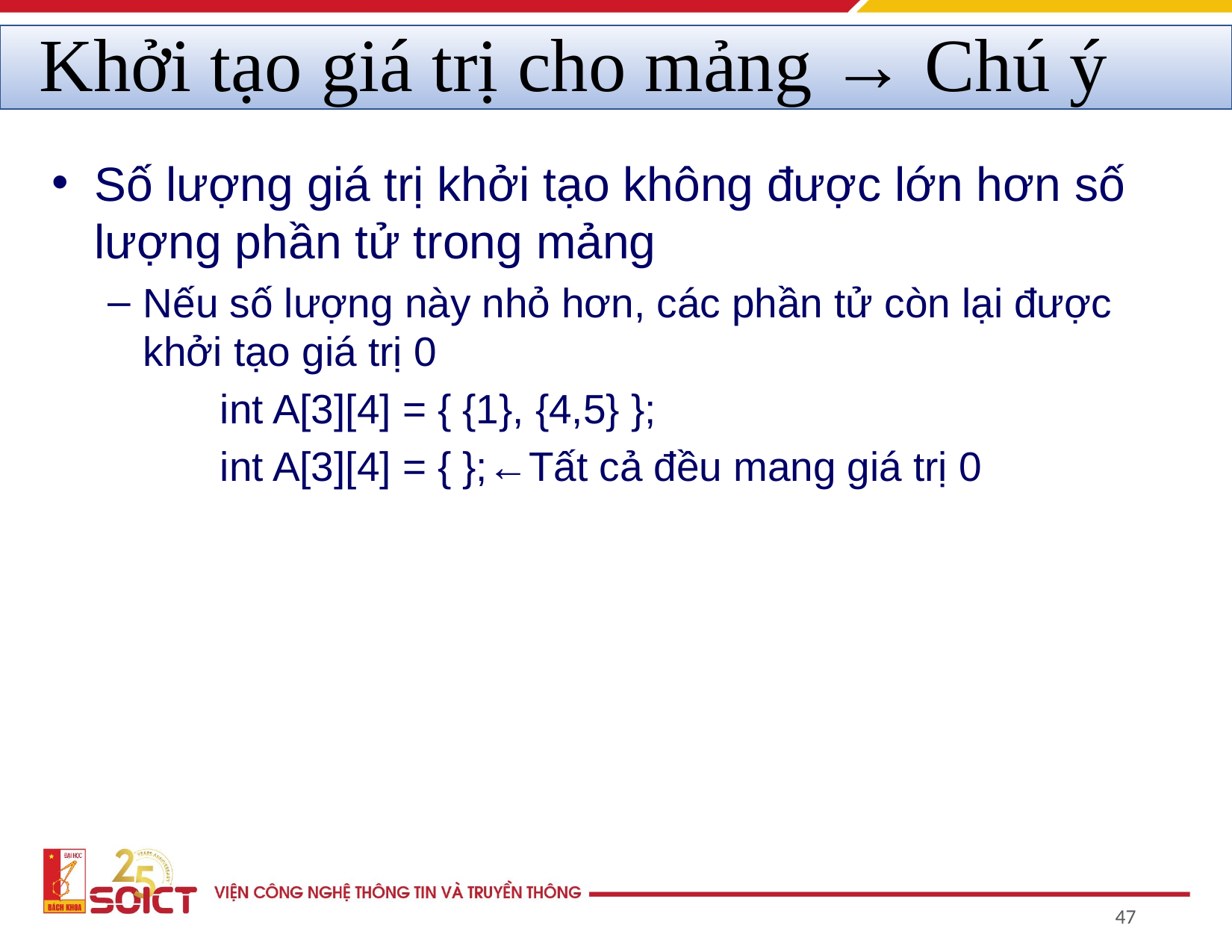

# Khởi tạo giá trị cho mảng → Chú ý

Số lượng giá trị khởi tạo không được lớn hơn số lượng phần tử trong mảng
Nếu số lượng này nhỏ hơn, các phần tử còn lại được khởi tạo giá trị 0
int A[3][4] = { {1}, {4,5} };
int A[3][4] = { };←Tất cả đều mang giá trị 0
47